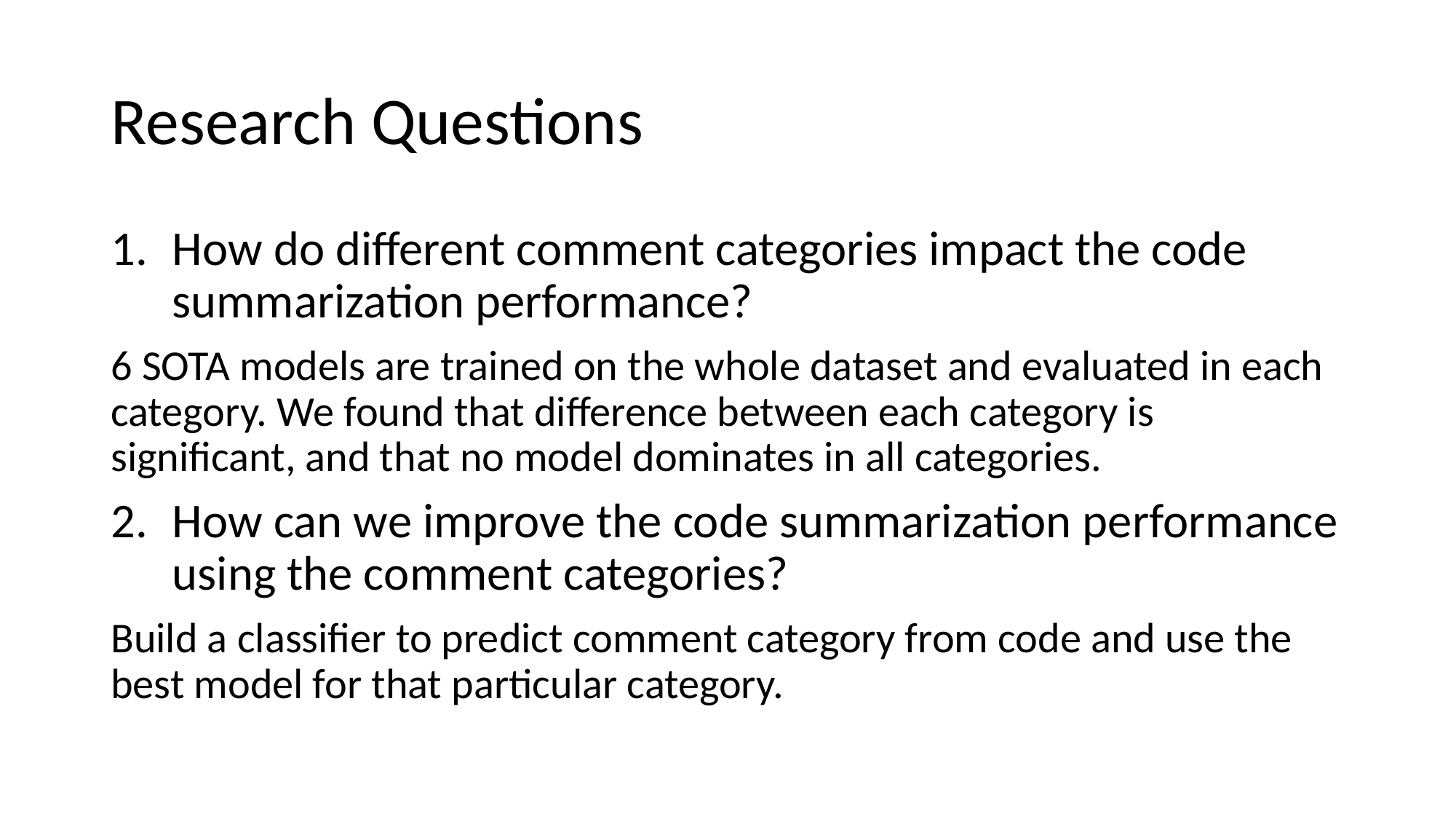

# Research Questions
How do different comment categories impact the code summarization performance?
6 SOTA models are trained on the whole dataset and evaluated in each category. We found that difference between each category is significant, and that no model dominates in all categories.
How can we improve the code summarization performance using the comment categories?
Build a classifier to predict comment category from code and use the best model for that particular category.